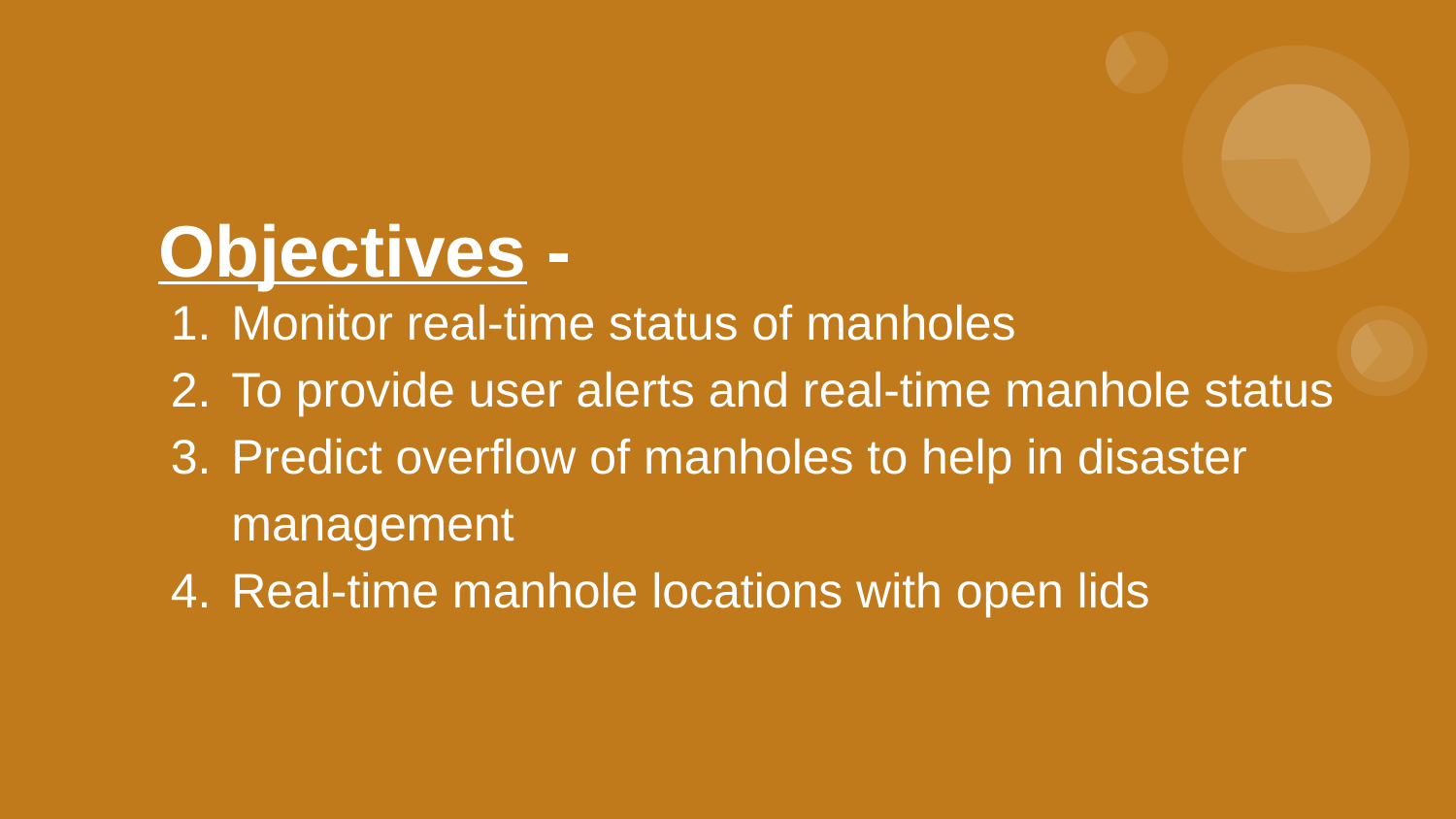

# Objectives -
Monitor real-time status of manholes
To provide user alerts and real-time manhole status
Predict overflow of manholes to help in disaster management
Real-time manhole locations with open lids